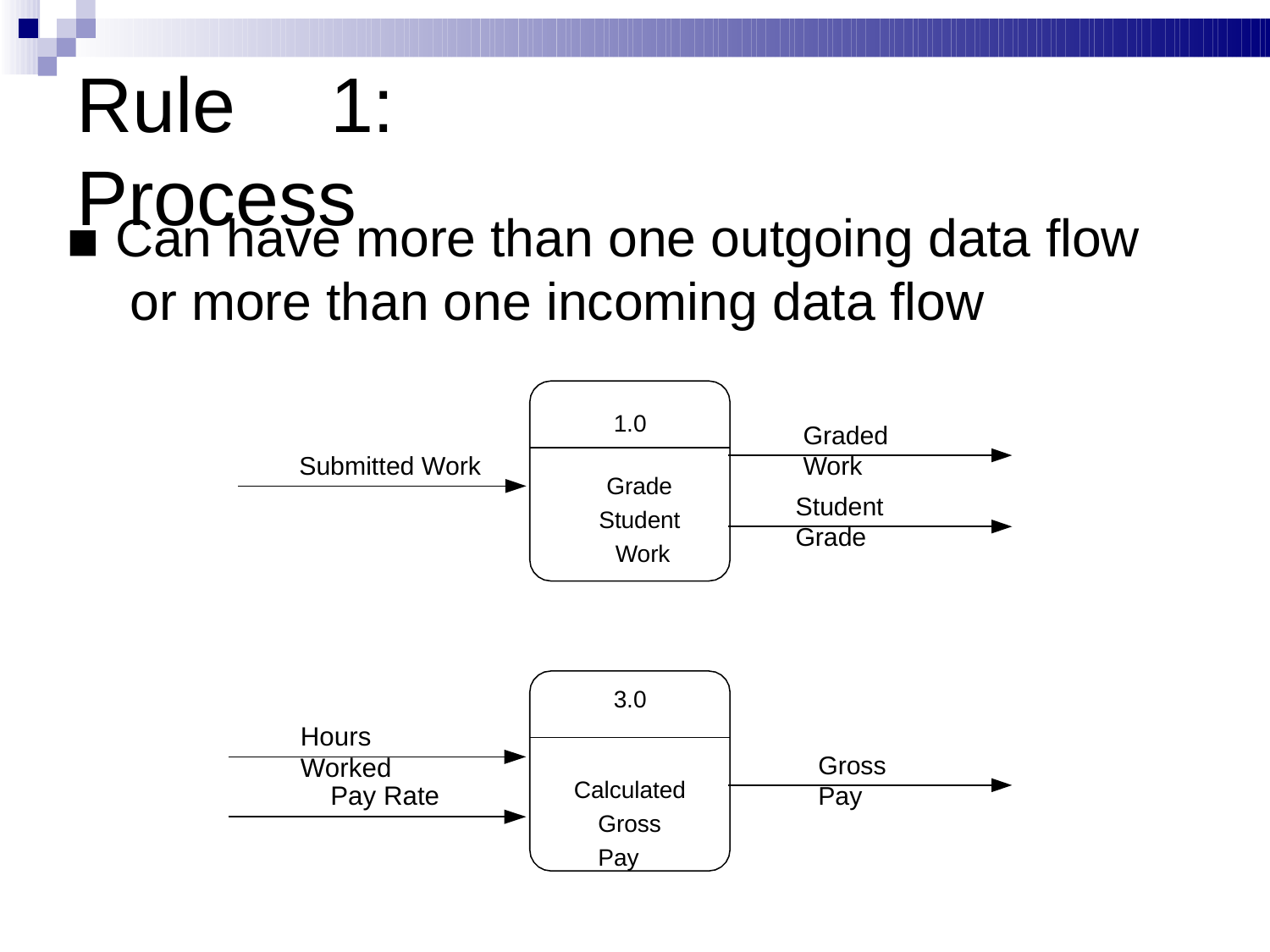

# Rule	1: Process
Can have more than one outgoing data flow  or more than one incoming data flow

1.0
Graded Work
Submitted Work

Grade  Student  Work
Student Grade

3.0
Hours Worked

Gross Pay
Calculated  Gross  Pay
Pay Rate